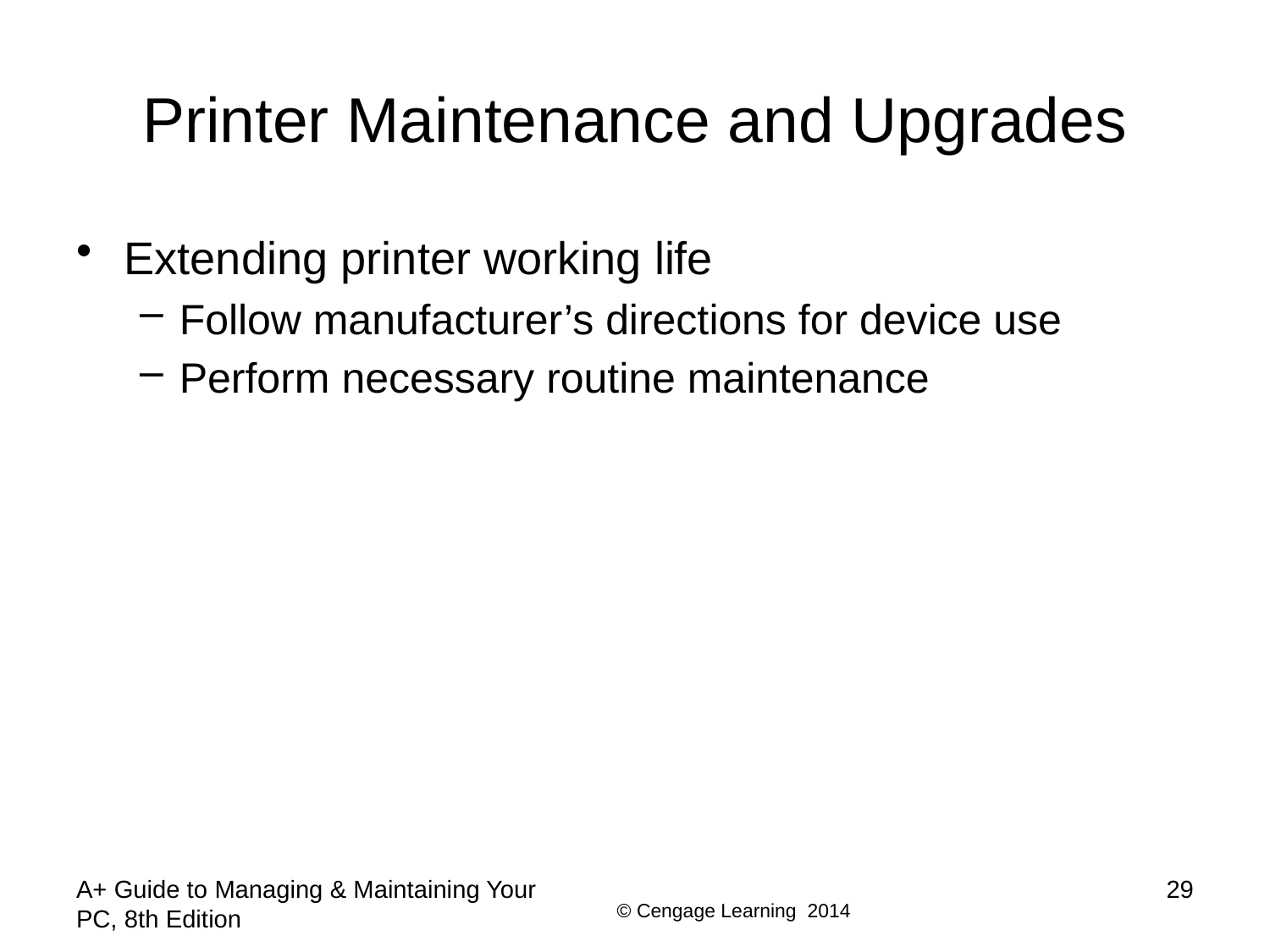

# Printer Maintenance and Upgrades
Extending printer working life
Follow manufacturer’s directions for device use
Perform necessary routine maintenance
A+ Guide to Managing & Maintaining Your PC, 8th Edition
29